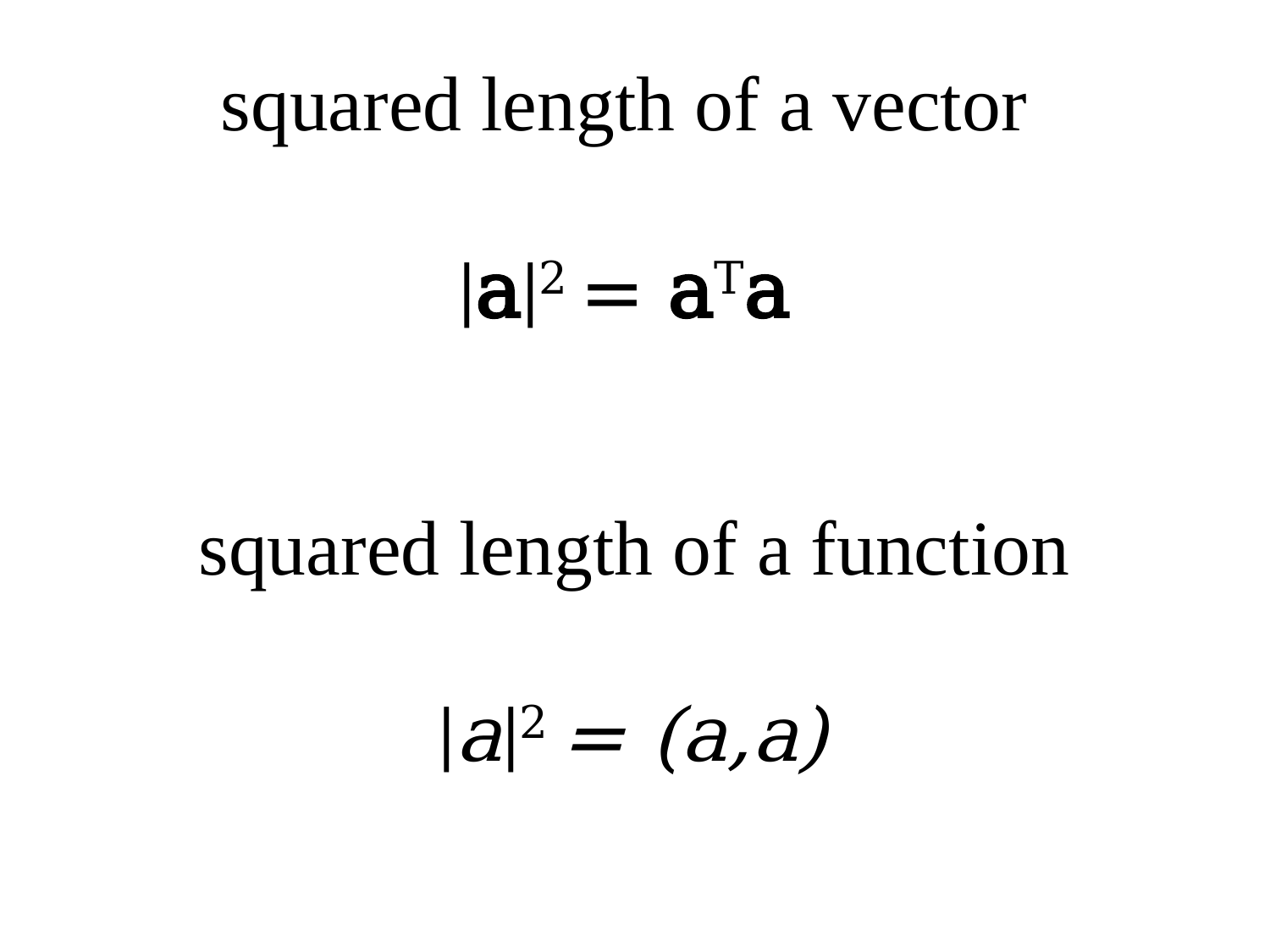

# squared length of a vector |a|2 = aTa
squared length of a function
|a|2 = (a,a)